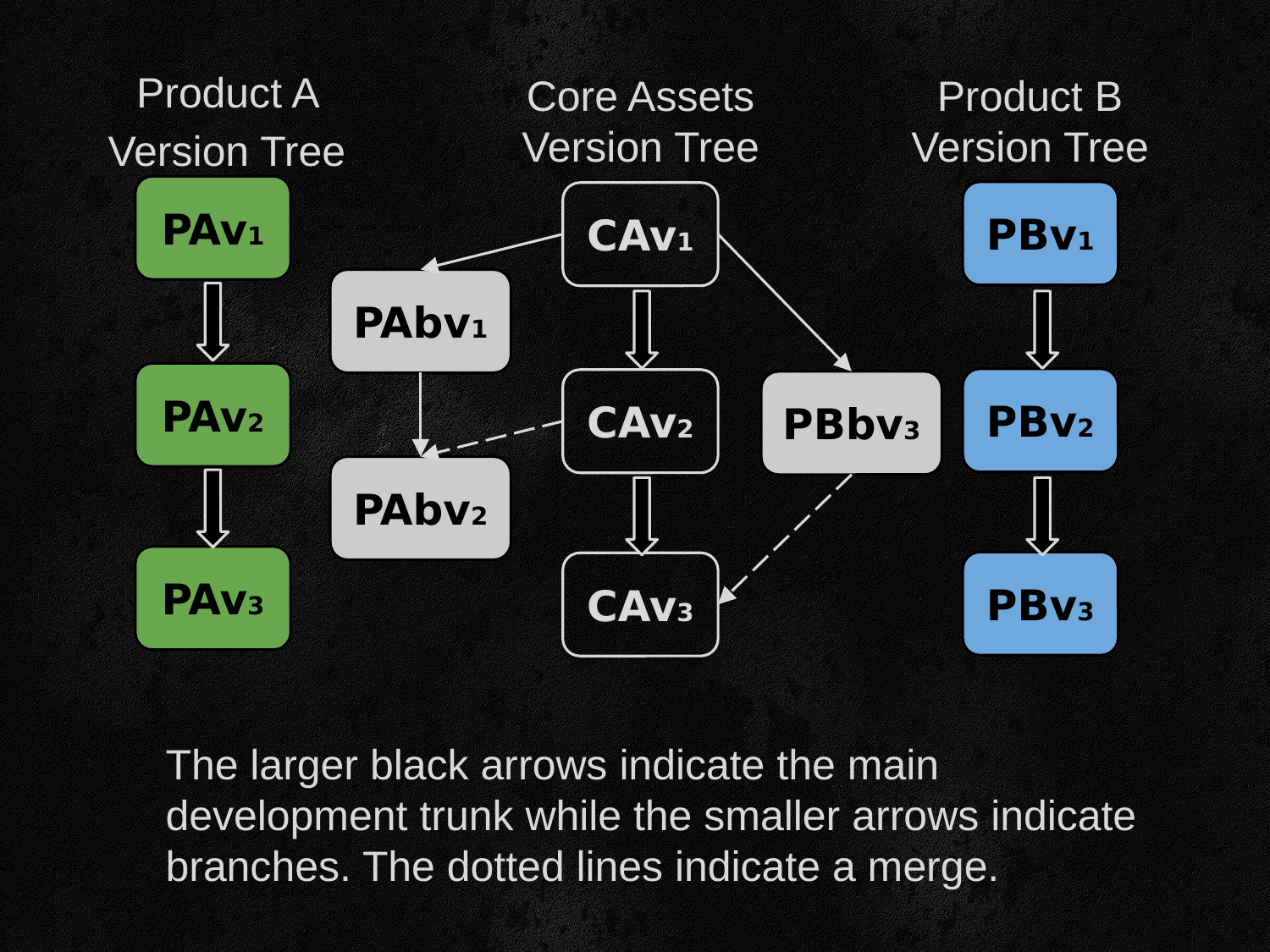

Product A Version Tree
Core Assets Version Tree
Product B Version Tree
PAv1
PBv1
CAv1
PAbv1

PAv2
PBv2
CAv2
PBbv3
PAbv2

PAv3
PBv3
CAv3
The larger black arrows indicate the main development trunk while the smaller arrows indicate branches. The dotted lines indicate a merge.